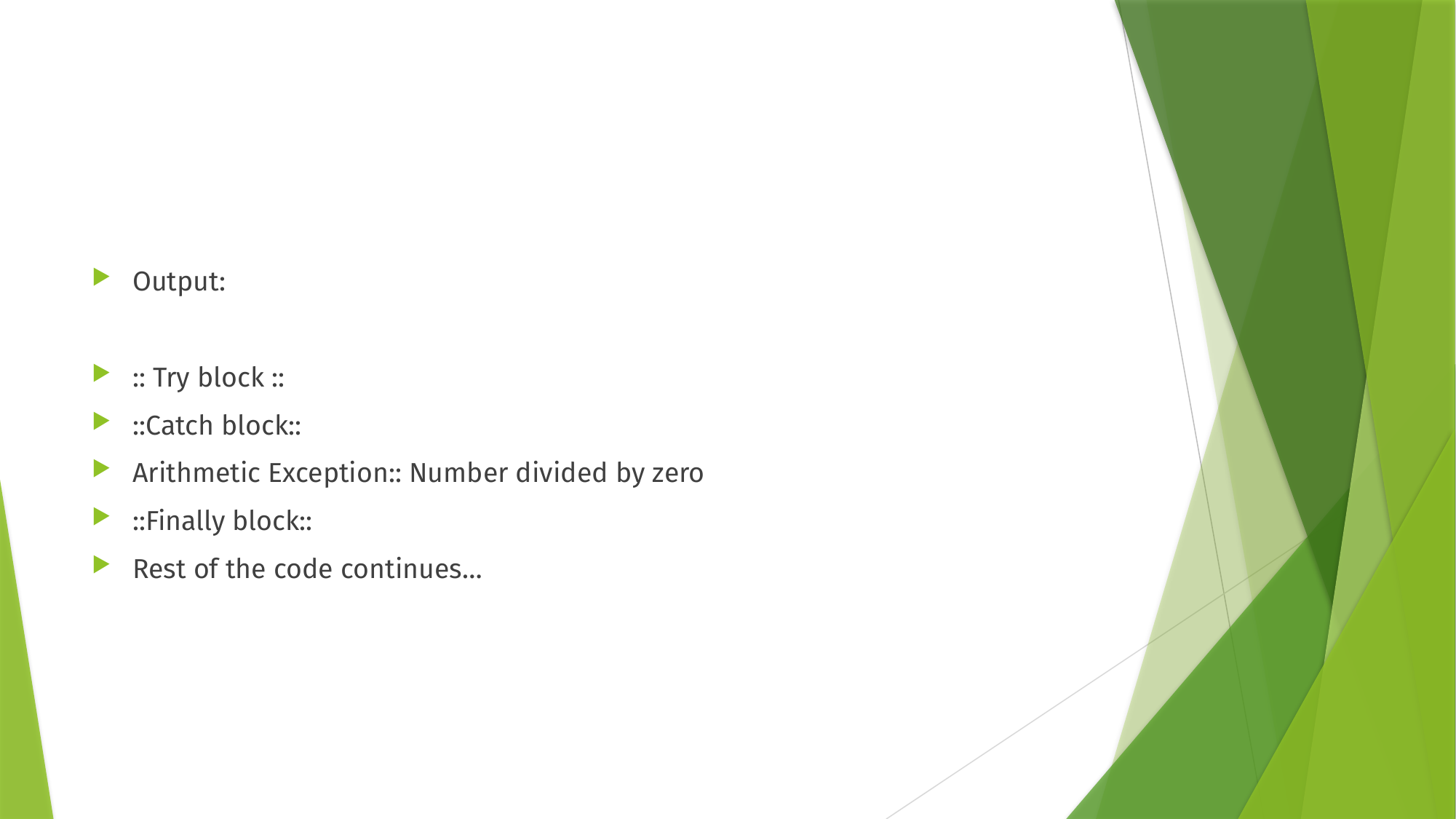

#
Output:

:: Try block ::
::Catch block::
Arithmetic Exception:: Number divided by zero
::Finally block::
Rest of the code continues…